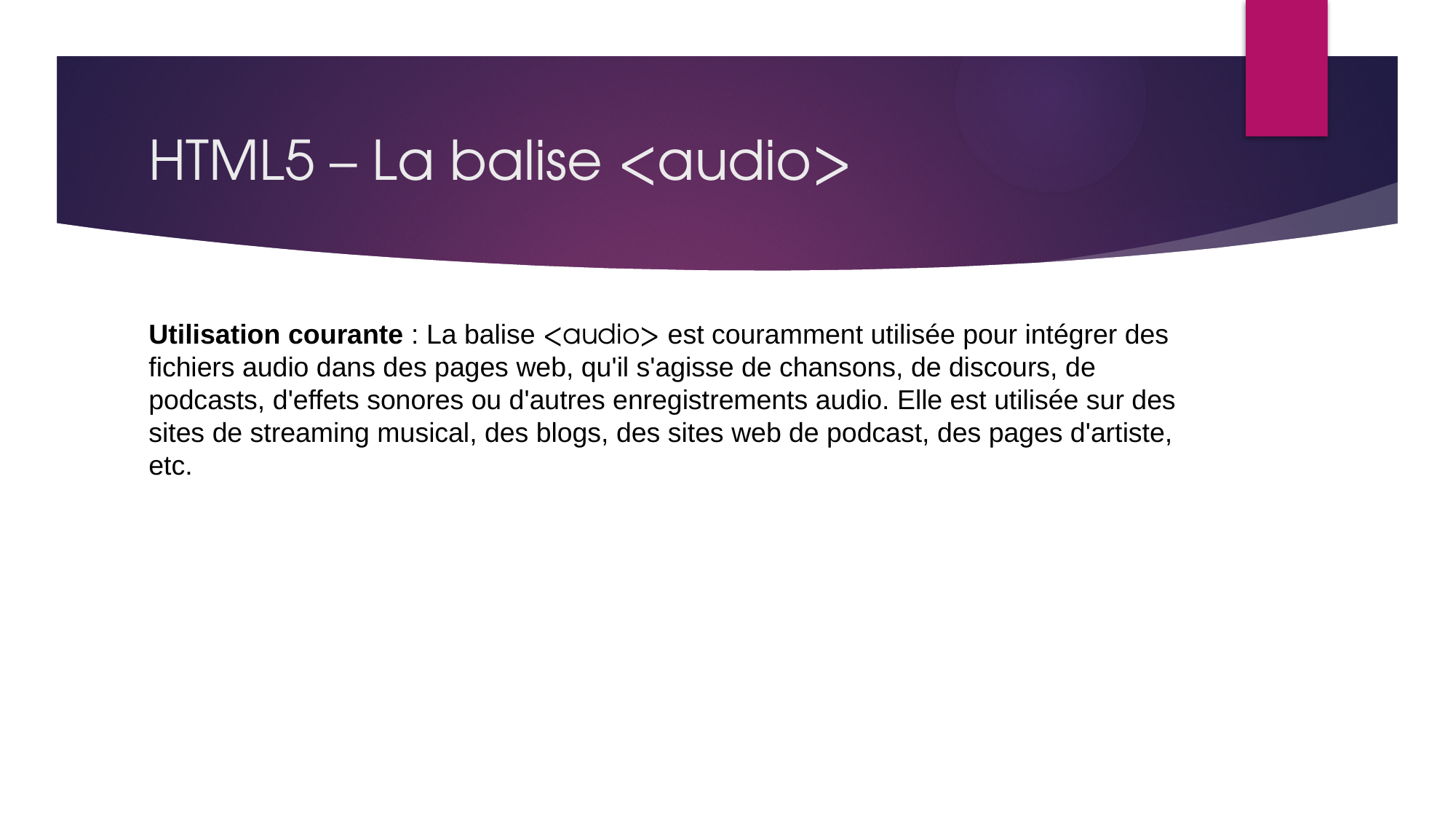

# HTML5 – La balise <audio>
Utilisation courante : La balise <audio> est couramment utilisée pour intégrer des fichiers audio dans des pages web, qu'il s'agisse de chansons, de discours, de podcasts, d'effets sonores ou d'autres enregistrements audio. Elle est utilisée sur des sites de streaming musical, des blogs, des sites web de podcast, des pages d'artiste, etc.